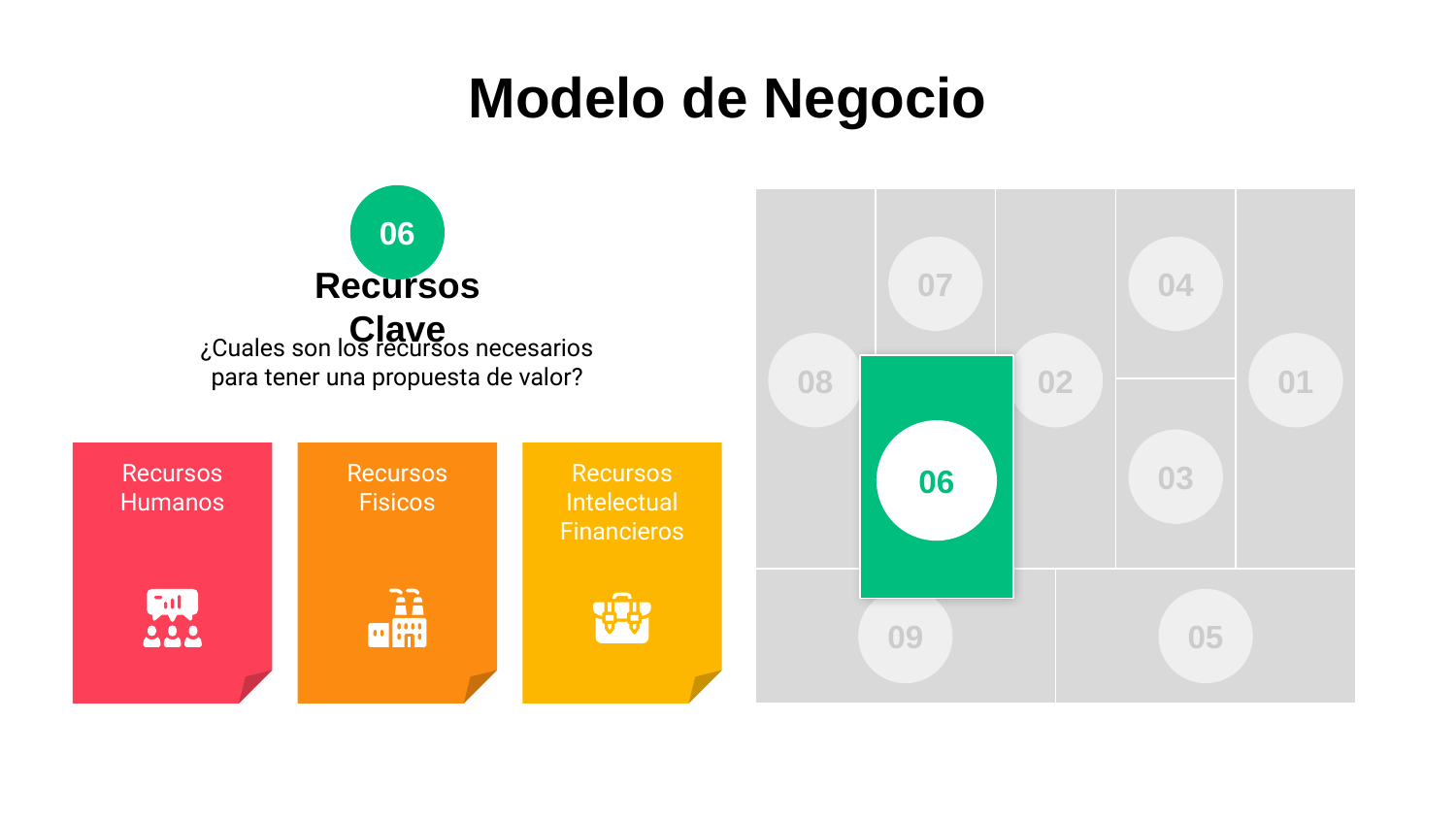

# Modelo de Negocio
06
Recursos Clave
¿Cuales son los recursos necesarios para tener una propuesta de valor?

07
04
08
02
01

06
03

09
05
Recursos Humanos
Recursos
Fisicos
Recursos
Intelectual Financieros